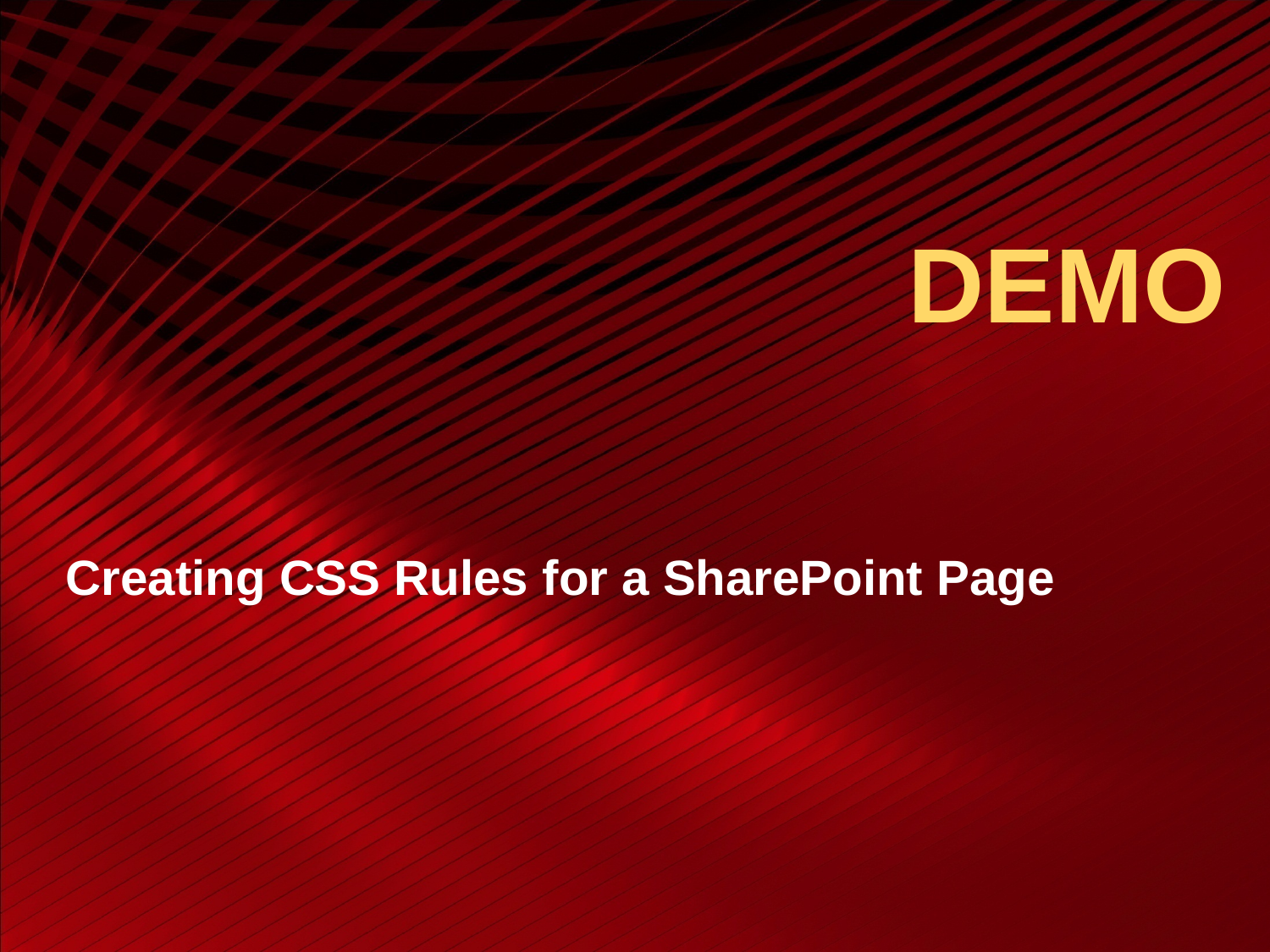

# DEMO
Creating CSS Rules for a SharePoint Page